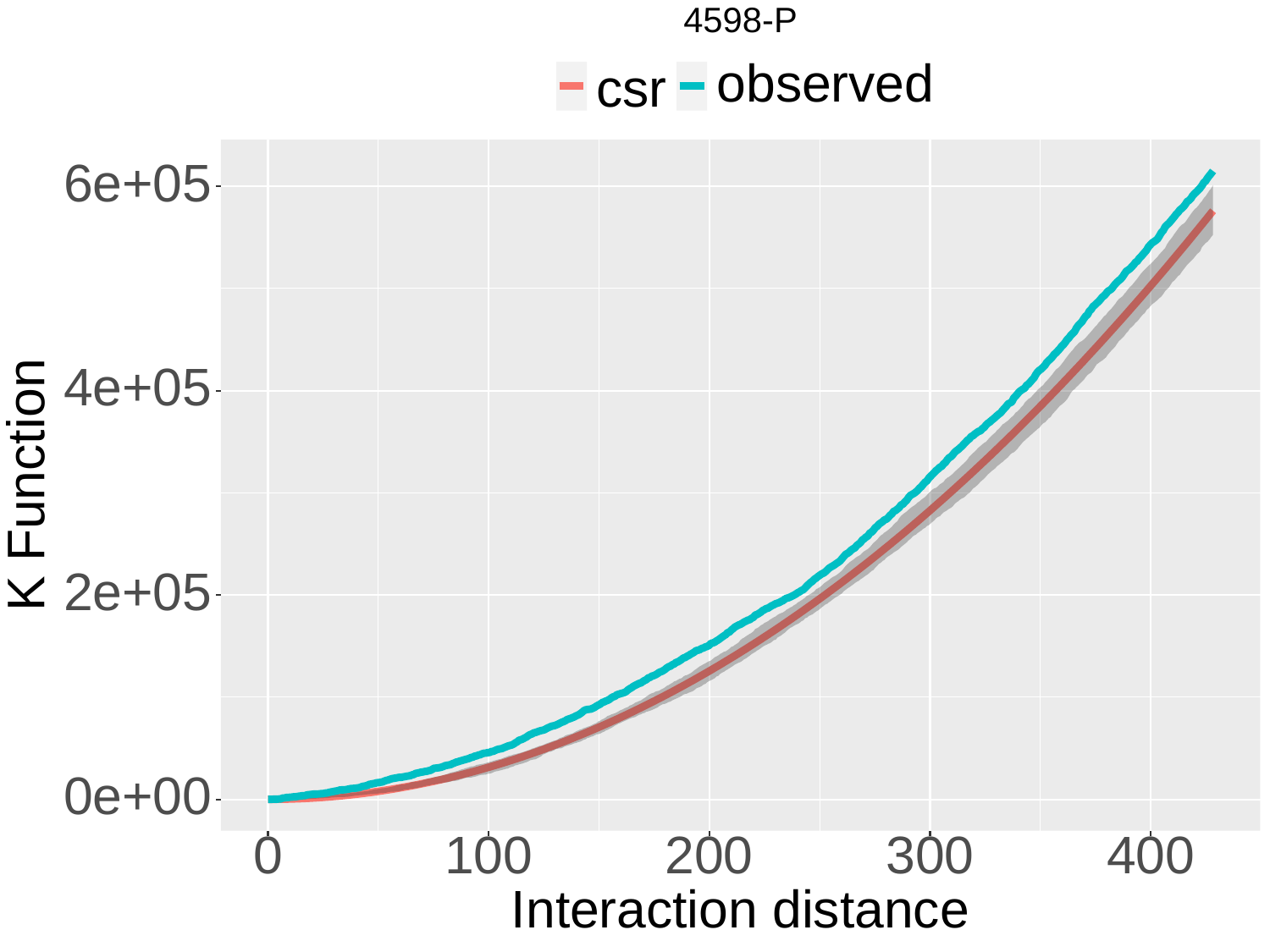

4598-P

observed
csr

6e+05

4e+05

K Function

2e+05

0e+00

300
0
100
200
400
Interaction distance